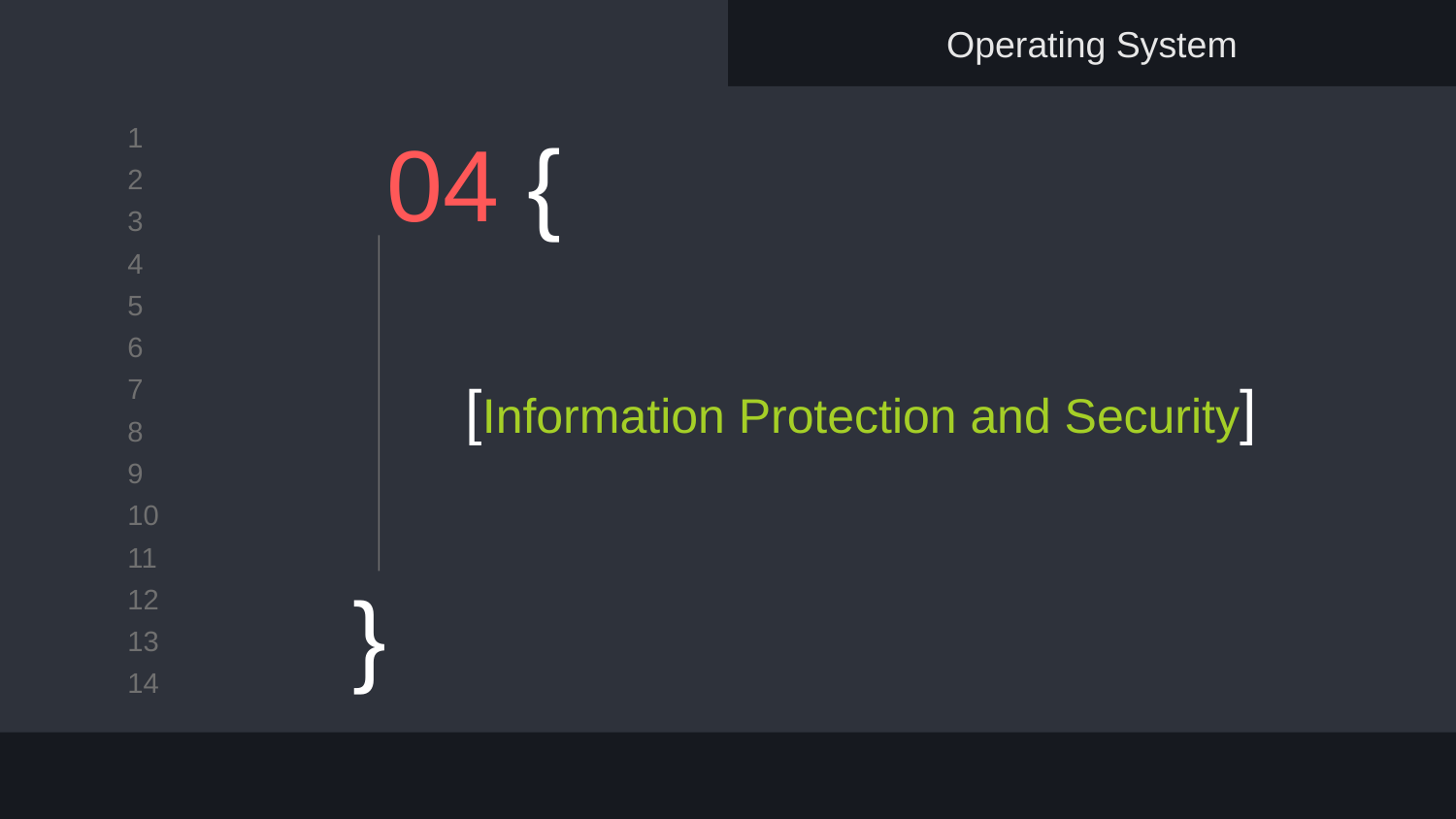

Operating System
# 04 {
[Information Protection and Security]
}